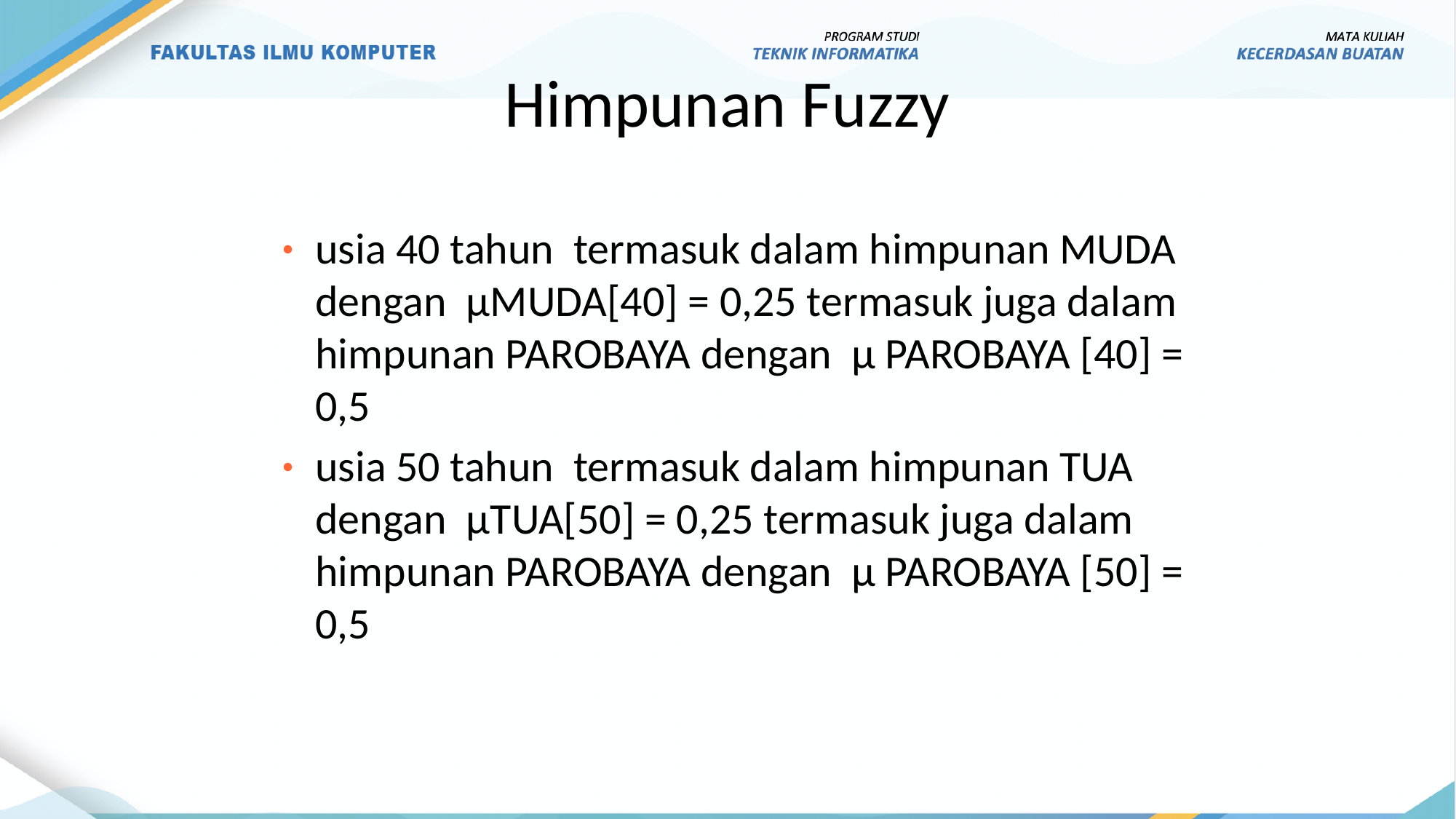

# Himpunan Fuzzy
usia 40 tahun  termasuk dalam himpunan MUDA dengan  µMUDA[40] = 0,25 termasuk juga dalam himpunan PAROBAYA dengan  µ PAROBAYA [40] = 0,5
usia 50 tahun  termasuk dalam himpunan TUA dengan  µTUA[50] = 0,25 termasuk juga dalam himpunan PAROBAYA dengan  µ PAROBAYA [50] = 0,5